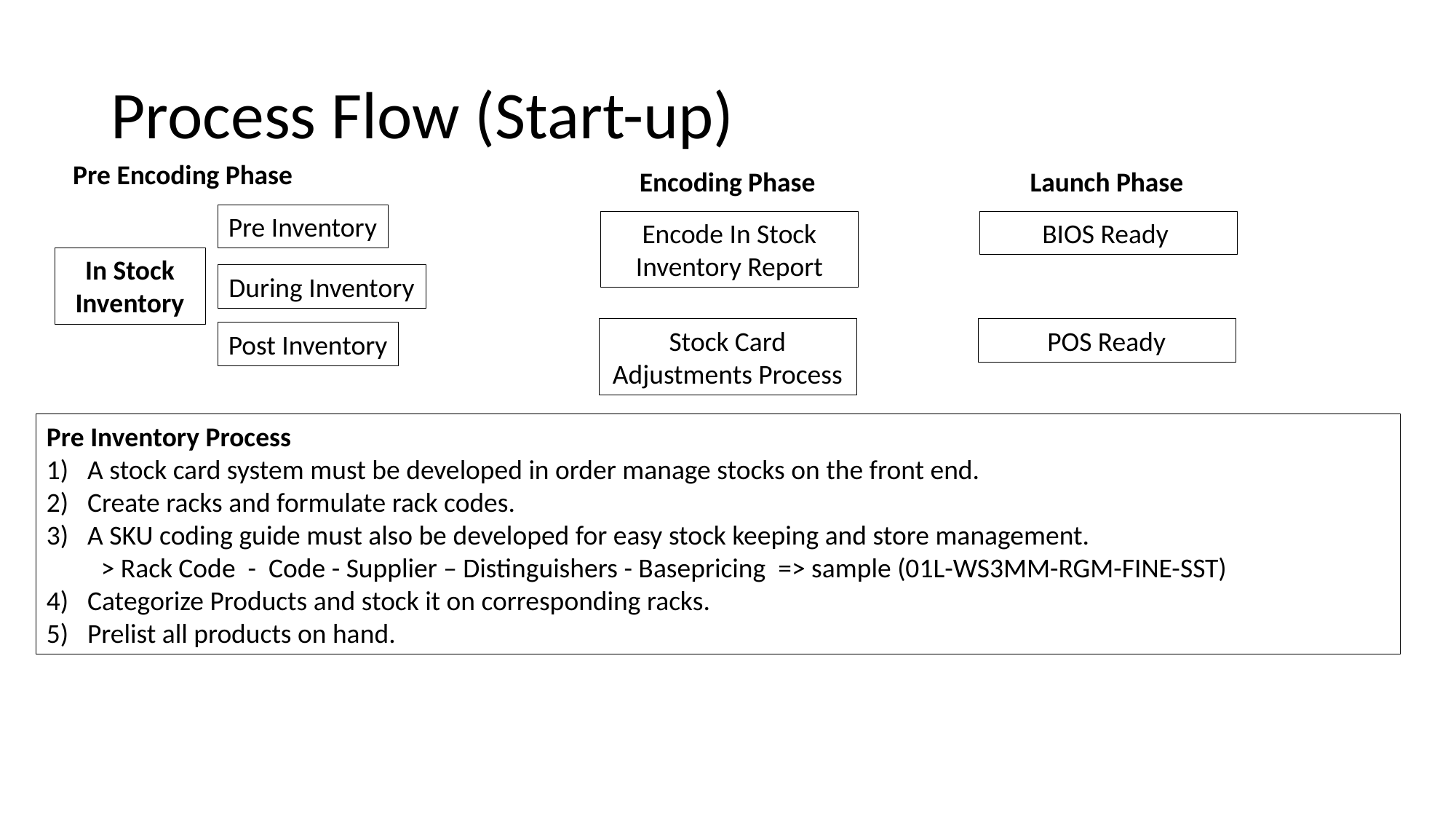

# Process Flow (Start-up)
Pre Encoding Phase
Encoding Phase
Launch Phase
Pre Inventory
Encode In Stock Inventory Report
BIOS Ready
In Stock Inventory
During Inventory
Stock Card Adjustments Process
POS Ready
Post Inventory
Pre Inventory Process
A stock card system must be developed in order manage stocks on the front end.
Create racks and formulate rack codes.
A SKU coding guide must also be developed for easy stock keeping and store management.
> Rack Code  -  Code - Supplier – Distinguishers - Basepricing  => sample (01L-WS3MM-RGM-FINE-SST)
Categorize Products and stock it on corresponding racks.
Prelist all products on hand.